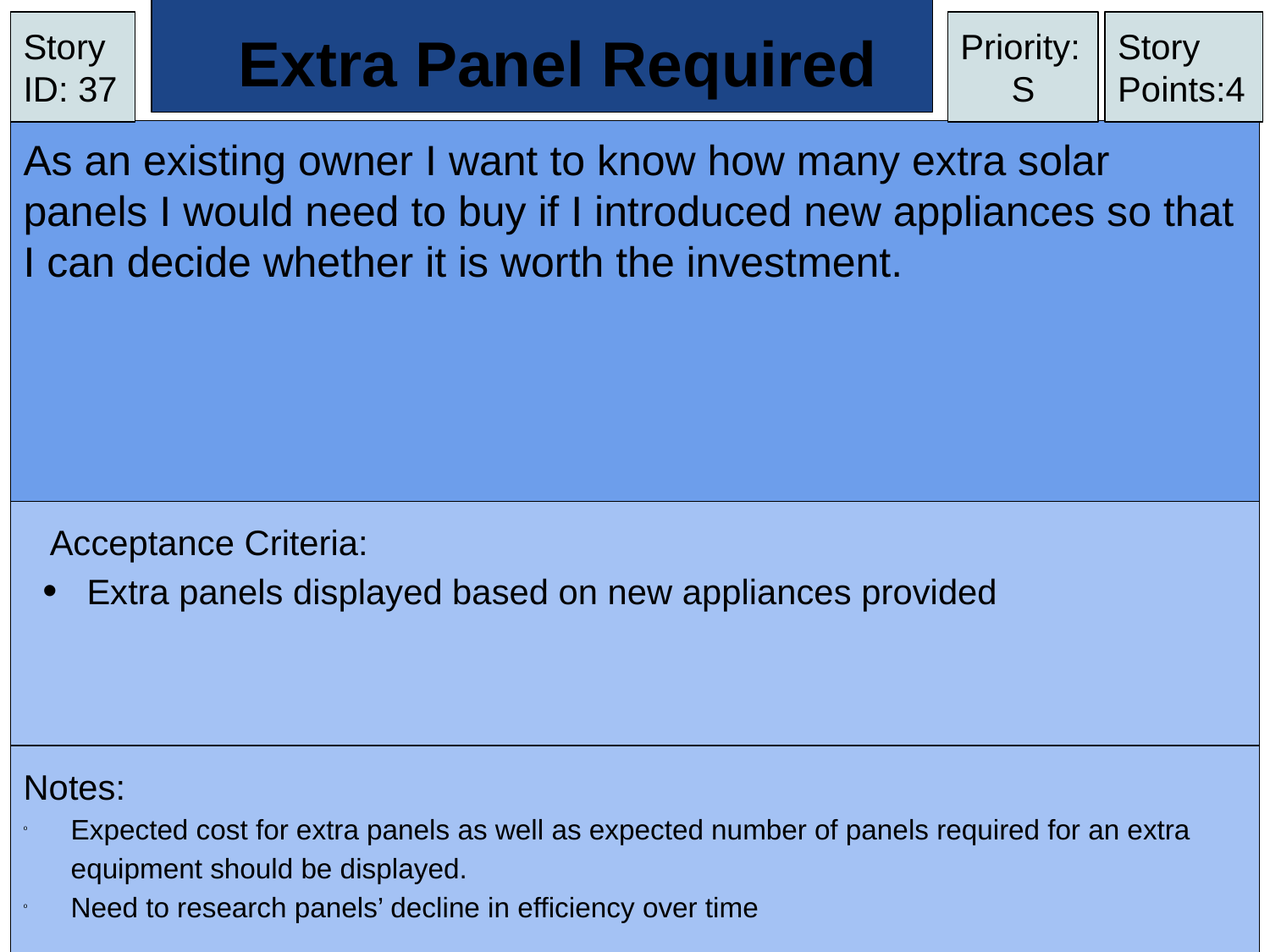

# Extra Panel Required
Story ID: 37
Priority:
S
Story Points:4

As an existing owner I want to know how many extra solar panels I would need to buy if I introduced new appliances so that I can decide whether it is worth the investment.

Acceptance Criteria:
Extra panels displayed based on new appliances provided

Notes:
Expected cost for extra panels as well as expected number of panels required for an extra equipment should be displayed.
Need to research panels’ decline in efficiency over time